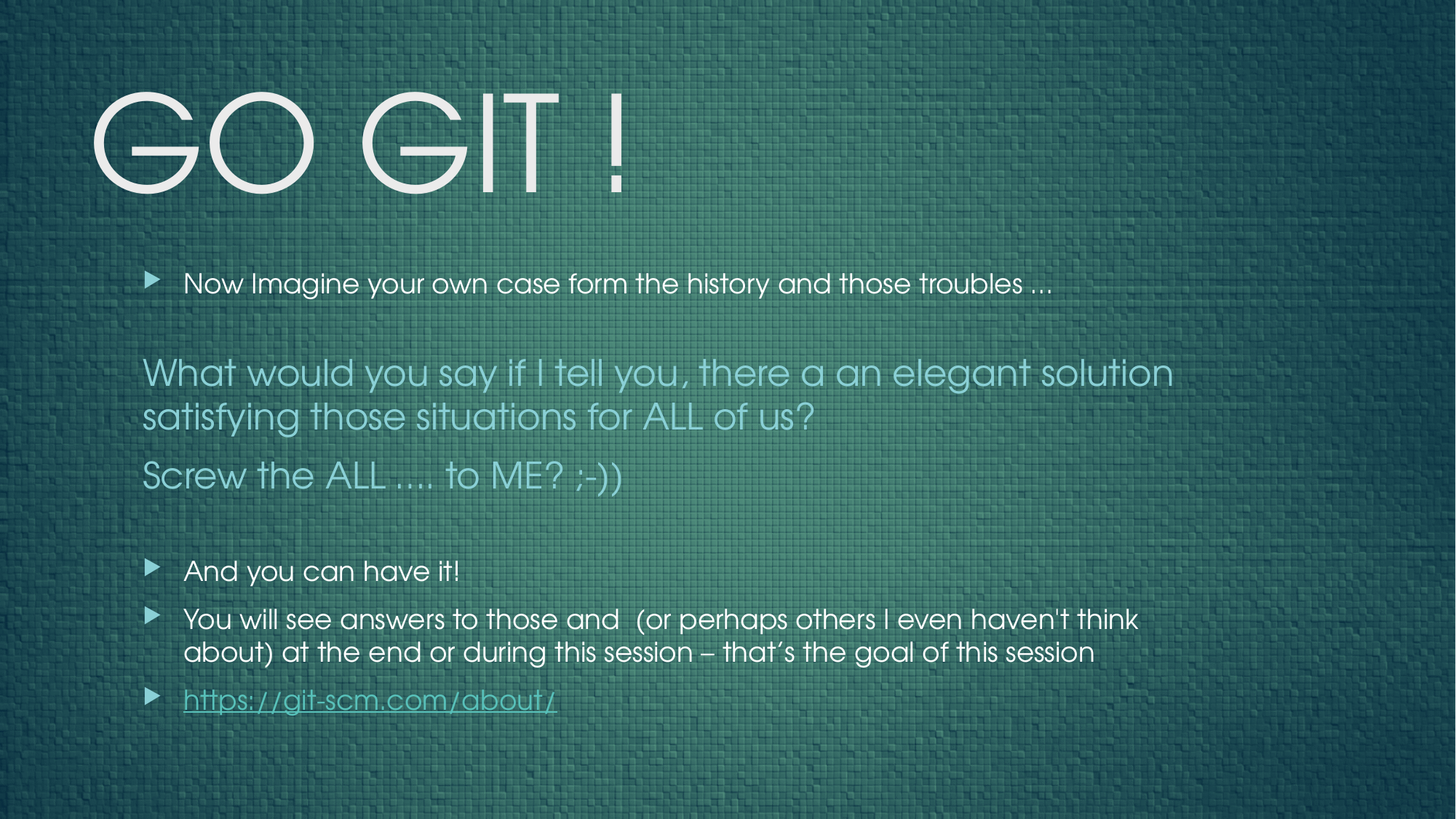

# GO GIT !
Now Imagine your own case form the history and those troubles …

And you can have it!
You will see answers to those and  (or perhaps others I even haven't think about) at the end or during this session – that’s the goal of this session
https://git-scm.com/about/
What would you say if I tell you, there a an elegant solution satisfying those situations for ALL of us?
Screw the ALL …. to ME? ;-))